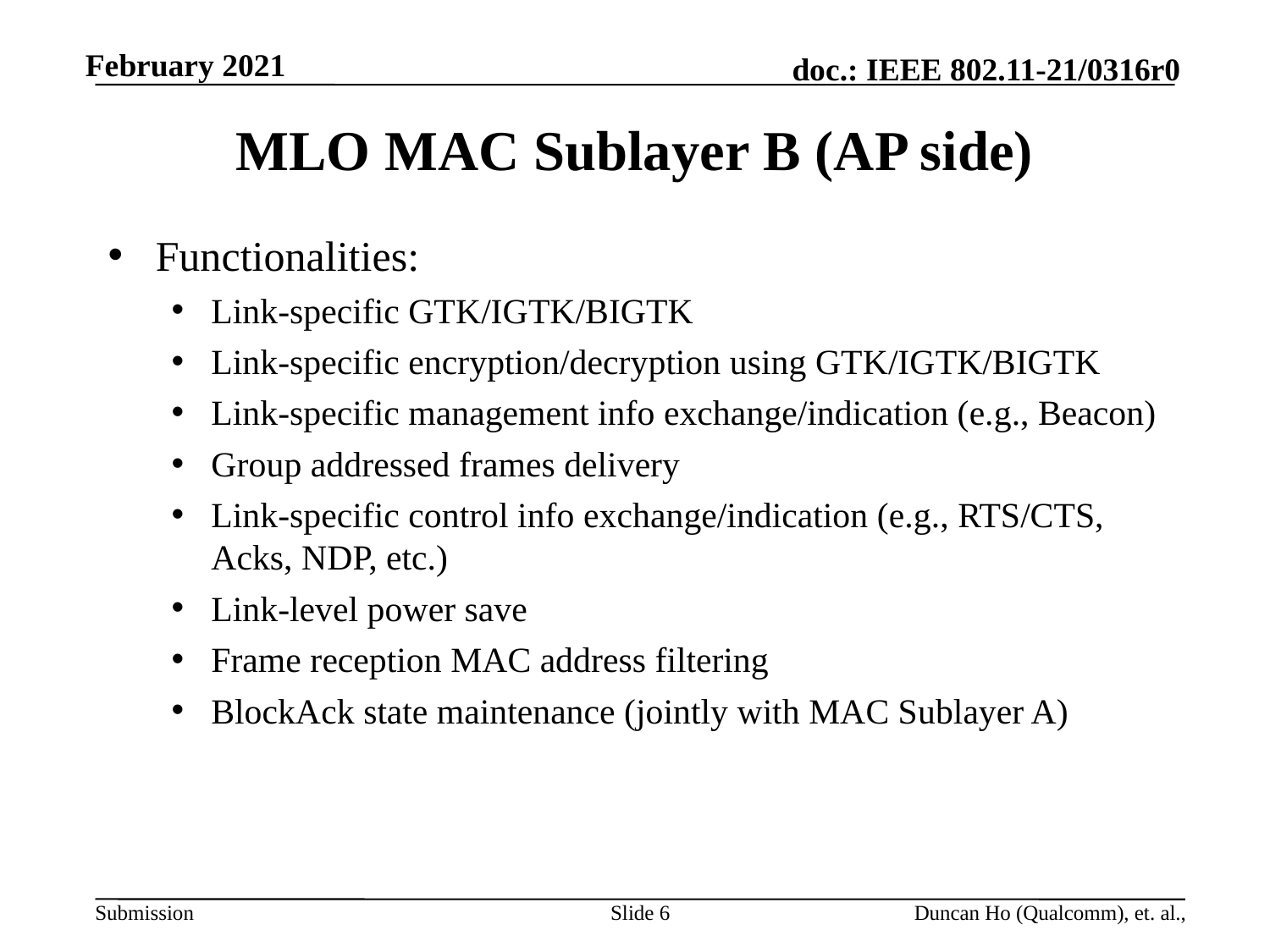

# MLO MAC Sublayer B (AP side)
Functionalities:
Link-specific GTK/IGTK/BIGTK
Link-specific encryption/decryption using GTK/IGTK/BIGTK
Link-specific management info exchange/indication (e.g., Beacon)
Group addressed frames delivery
Link-specific control info exchange/indication (e.g., RTS/CTS, Acks, NDP, etc.)
Link-level power save
Frame reception MAC address filtering
BlockAck state maintenance (jointly with MAC Sublayer A)
Slide 6
Duncan Ho (Qualcomm), et. al.,